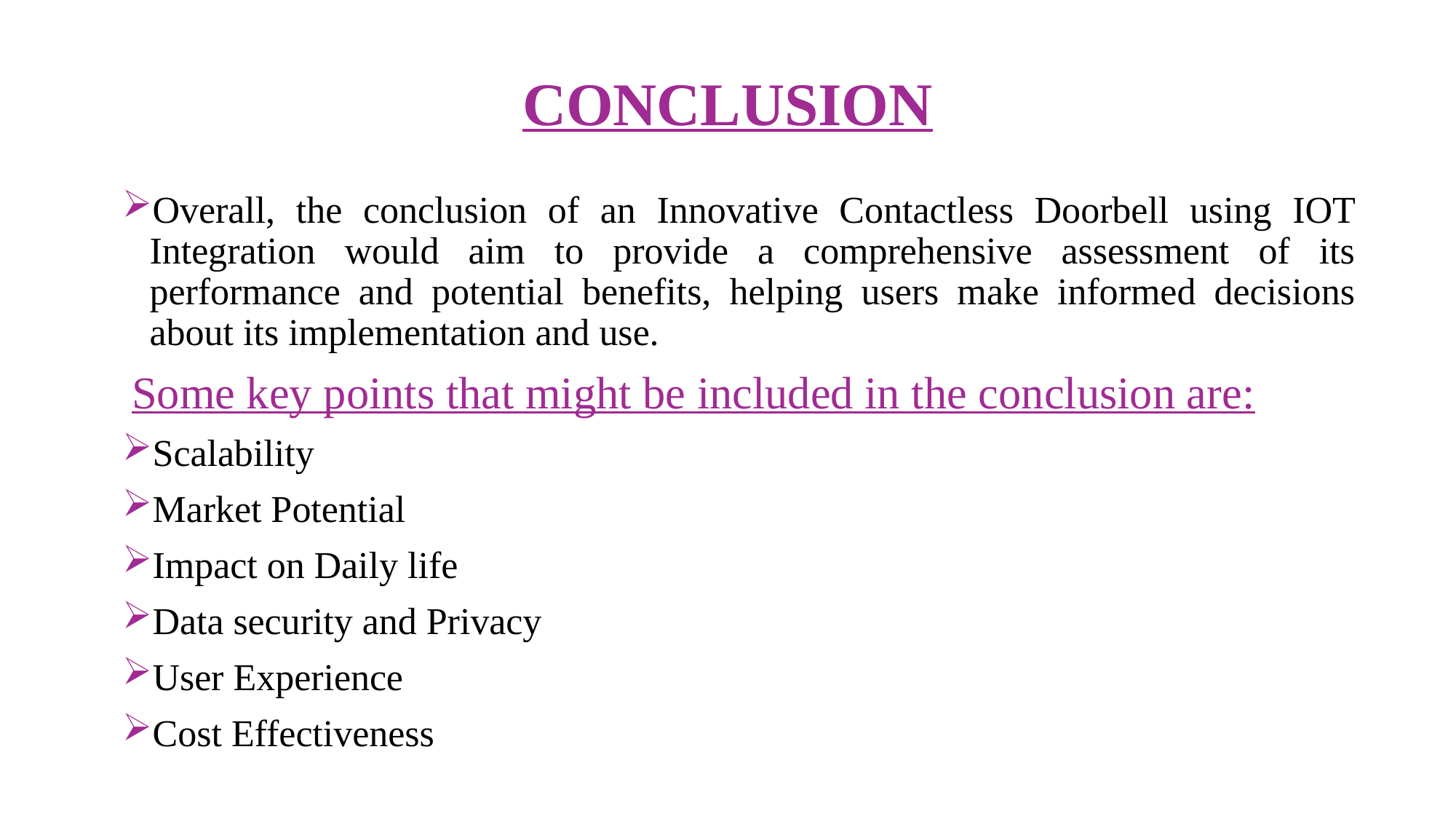

# CONCLUSION
Overall, the conclusion of an Innovative Contactless Doorbell using IOT Integration would aim to provide a comprehensive assessment of its performance and potential benefits, helping users make informed decisions about its implementation and use.
 Some key points that might be included in the conclusion are:
Scalability
Market Potential
Impact on Daily life
Data security and Privacy
User Experience
Cost Effectiveness